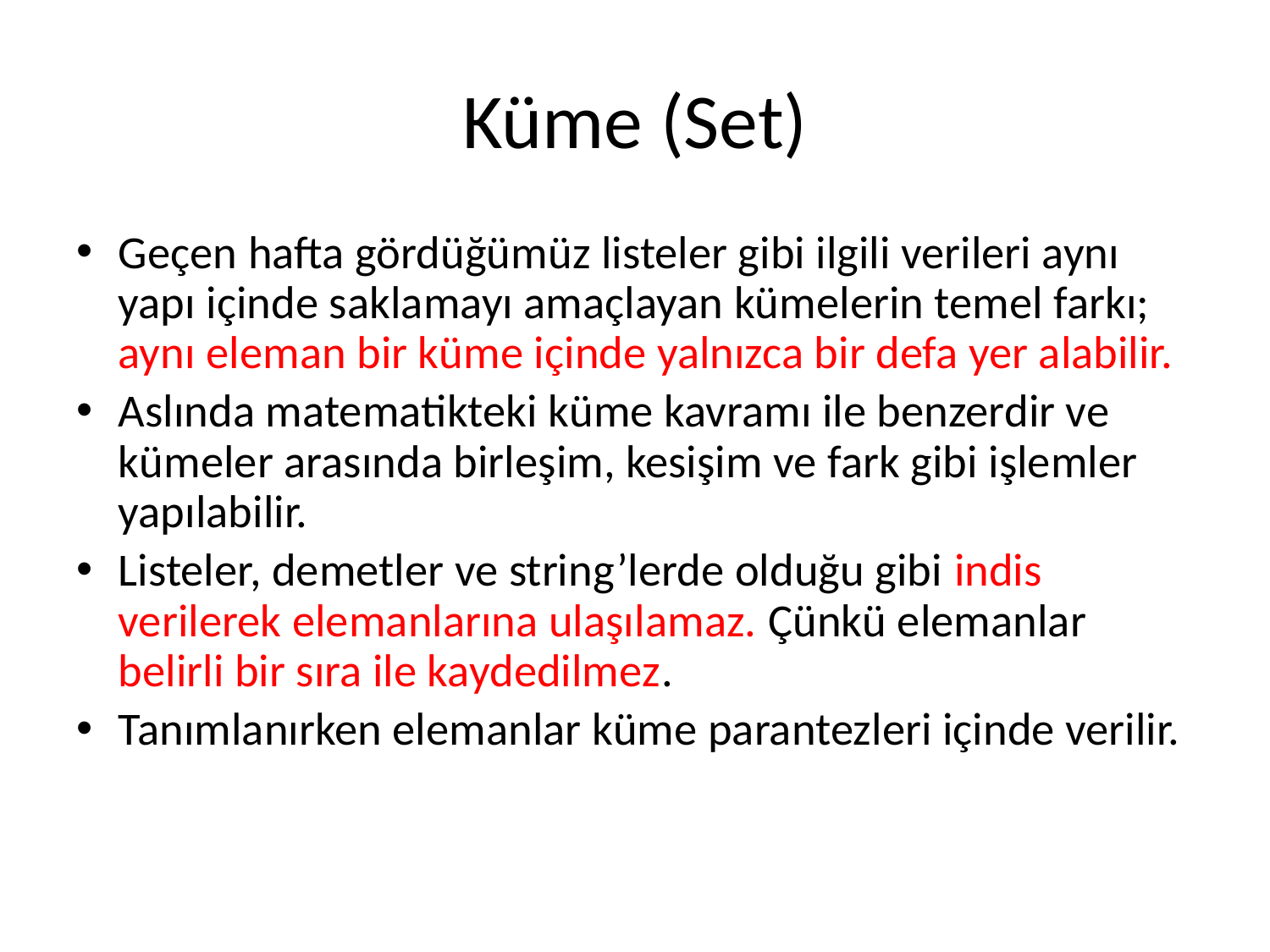

# Küme (Set)
Geçen hafta gördüğümüz listeler gibi ilgili verileri aynı yapı içinde saklamayı amaçlayan kümelerin temel farkı; aynı eleman bir küme içinde yalnızca bir defa yer alabilir.
Aslında matematikteki küme kavramı ile benzerdir ve kümeler arasında birleşim, kesişim ve fark gibi işlemler yapılabilir.
Listeler, demetler ve string’lerde olduğu gibi indis verilerek elemanlarına ulaşılamaz. Çünkü elemanlar belirli bir sıra ile kaydedilmez.
Tanımlanırken elemanlar küme parantezleri içinde verilir.